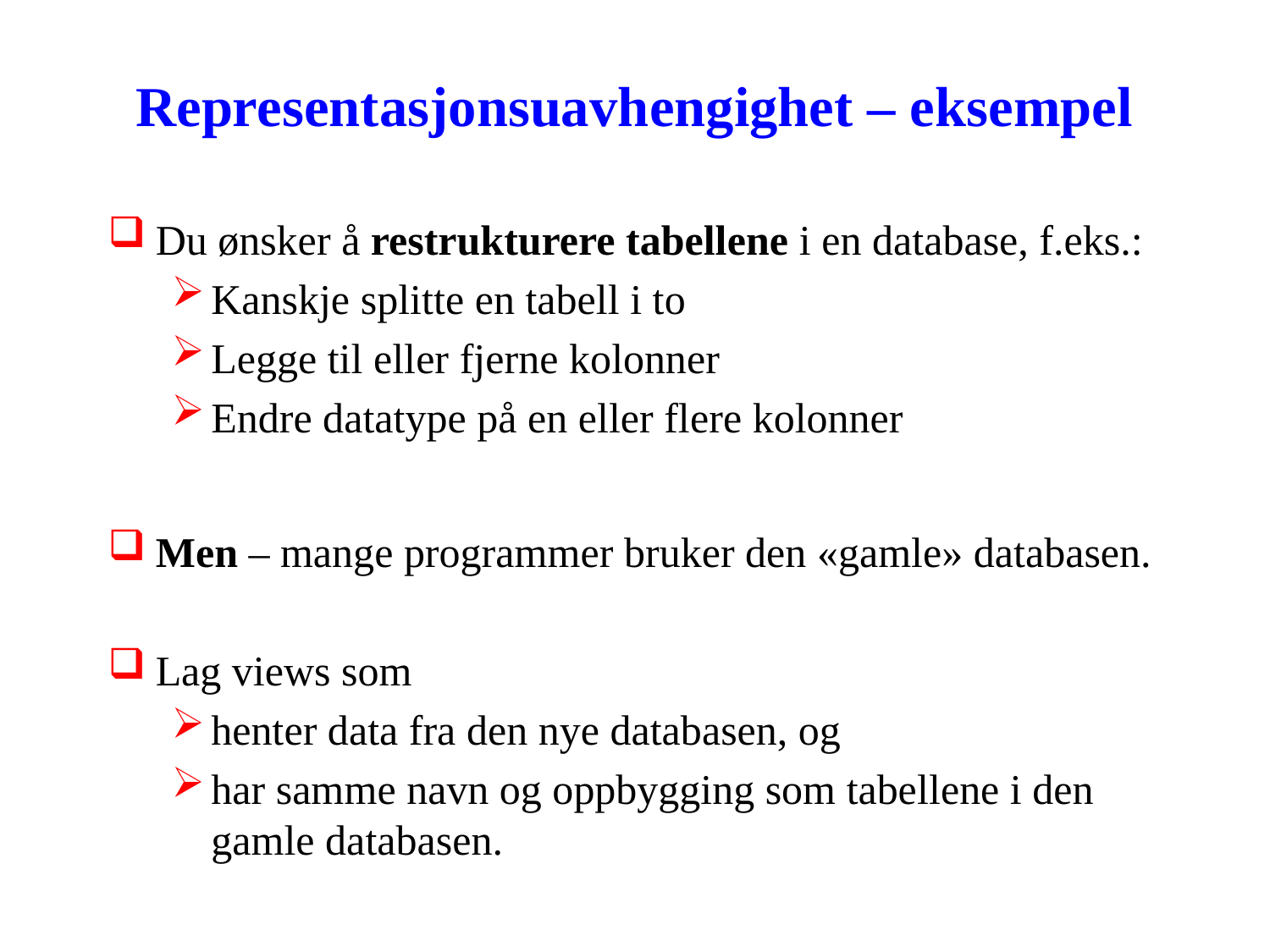

# Representasjonsuavhengighet – eksempel
Du ønsker å restrukturere tabellene i en database, f.eks.:
Kanskje splitte en tabell i to
Legge til eller fjerne kolonner
Endre datatype på en eller flere kolonner

Men – mange programmer bruker den «gamle» databasen.

Lag views som
henter data fra den nye databasen, og
har samme navn og oppbygging som tabellene i den gamle databasen.